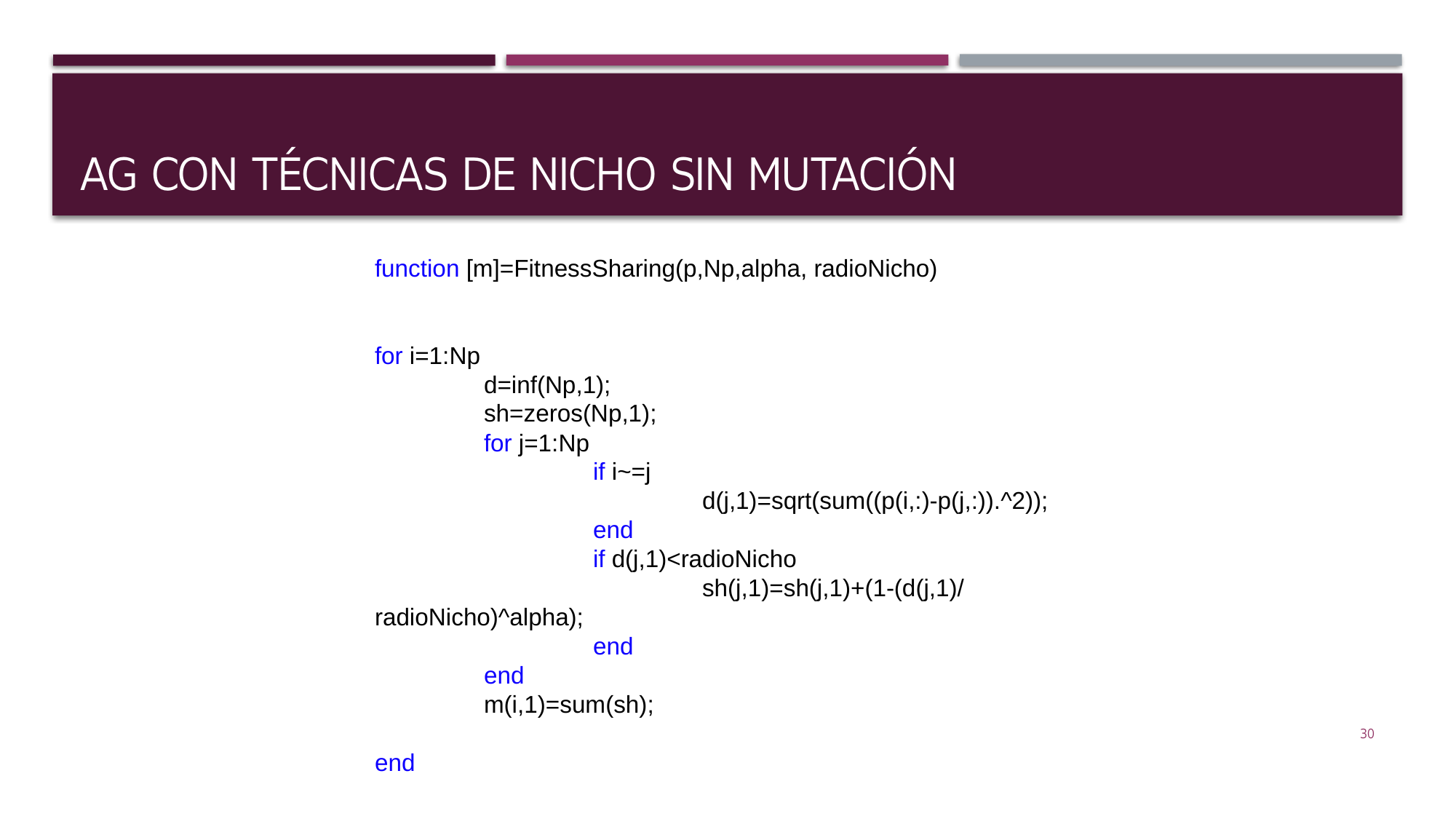

# AG con técnicas de nicho sin mutación
function [m]=FitnessSharing(p,Np,alpha, radioNicho)

for i=1:Np
	d=inf(Np,1);
	sh=zeros(Np,1);
	for j=1:Np
		if i~=j
			d(j,1)=sqrt(sum((p(i,:)-p(j,:)).^2));
		end
		if d(j,1)<radioNicho
			sh(j,1)=sh(j,1)+(1-(d(j,1)/radioNicho)^alpha);
		end
	end
	m(i,1)=sum(sh);

end
30